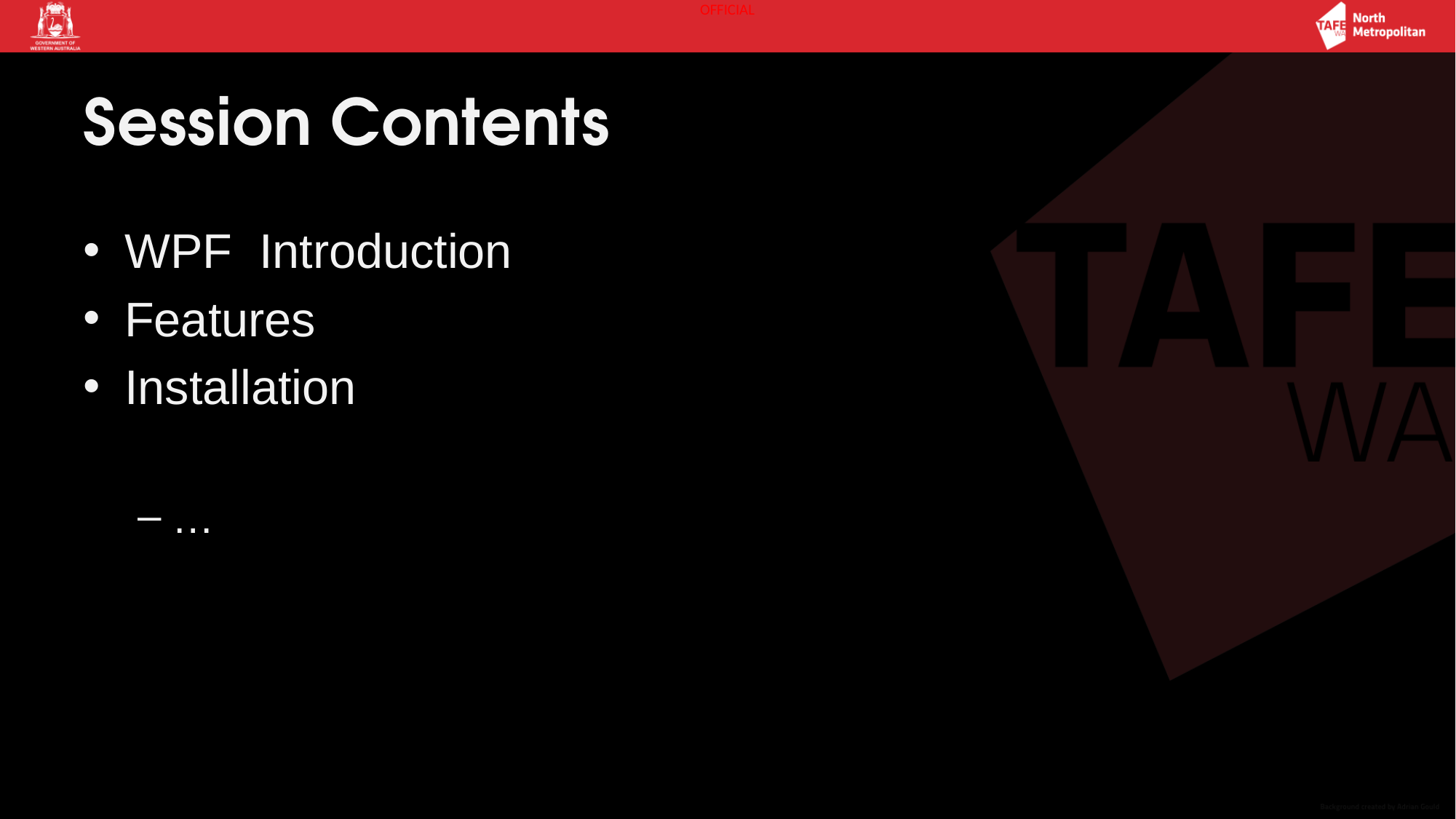

# Session Contents
WPF  Introduction
Features
Installation

…